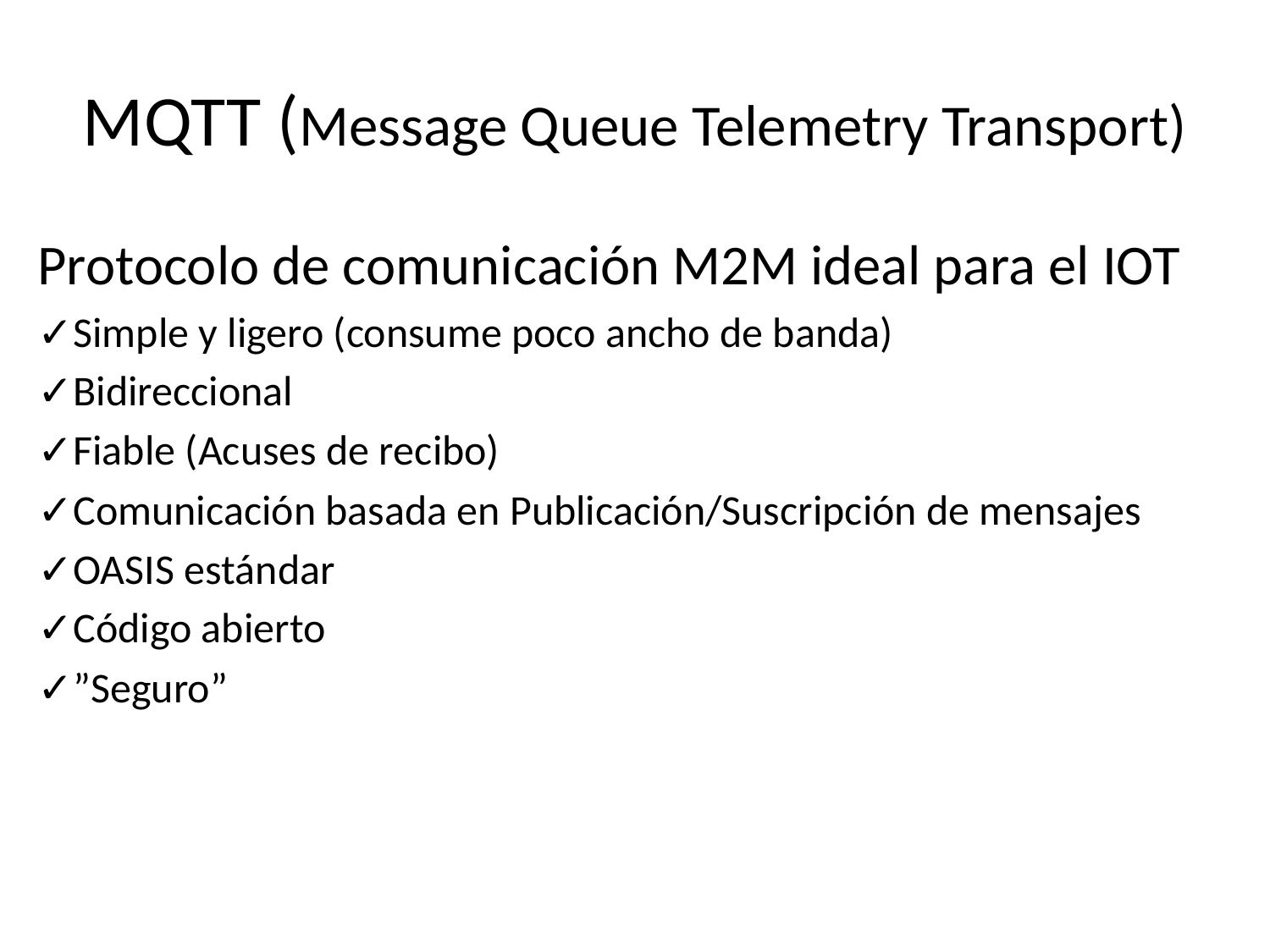

# MQTT (Message Queue Telemetry Transport)
Protocolo de comunicación M2M ideal para el IOT
✓Simple y ligero (consume poco ancho de banda)
✓Bidireccional
✓Fiable (Acuses de recibo)
✓Comunicación basada en Publicación/Suscripción de mensajes
✓OASIS estándar
✓Código abierto
✓”Seguro”